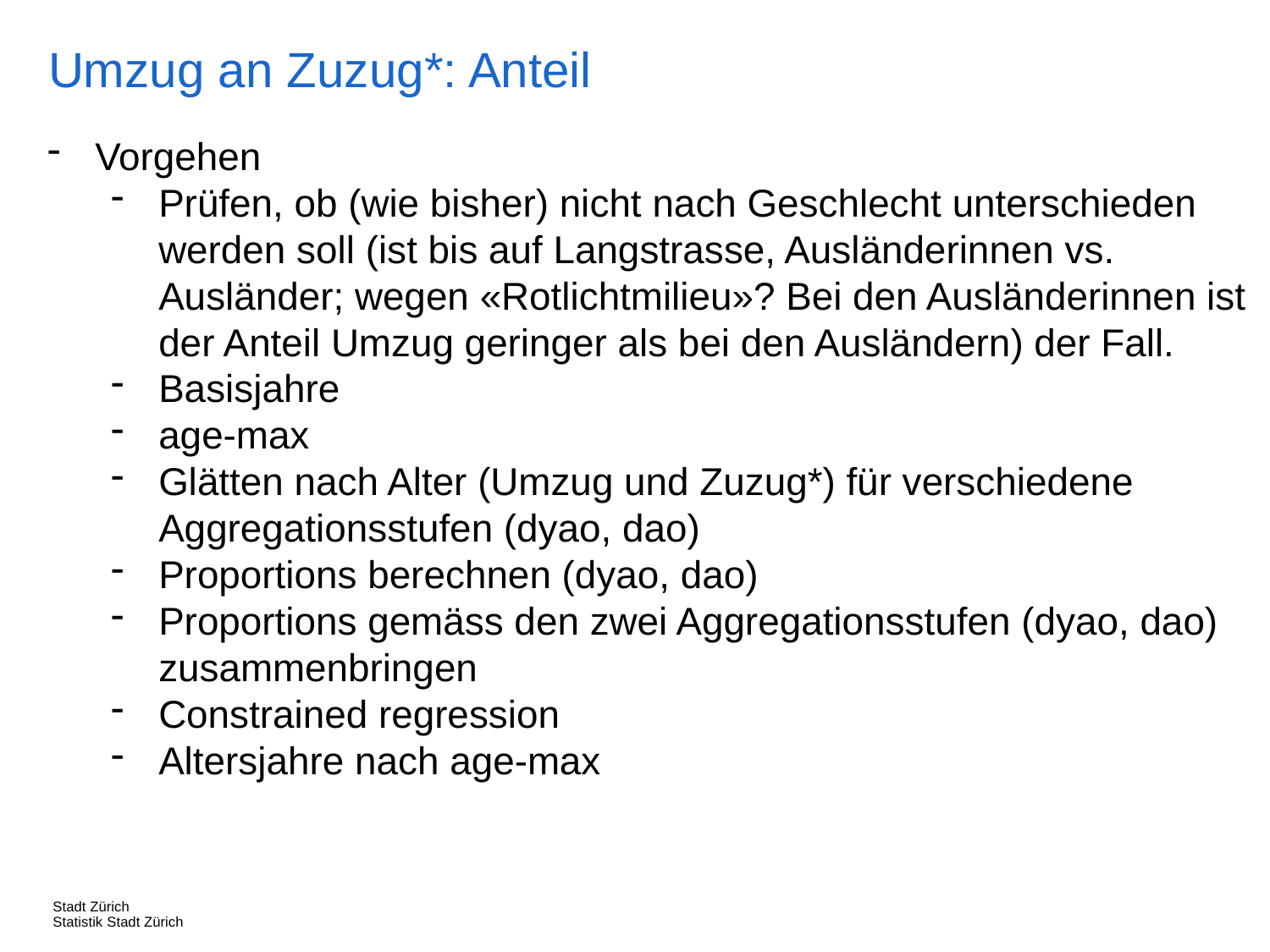

Umzug an Zuzug*: Anteil
Vorgehen
Prüfen, ob (wie bisher) nicht nach Geschlecht unterschieden werden soll (ist bis auf Langstrasse, Ausländerinnen vs. Ausländer; wegen «Rotlichtmilieu»? Bei den Ausländerinnen ist der Anteil Umzug geringer als bei den Ausländern) der Fall.
Basisjahre
age-max
Glätten nach Alter (Umzug und Zuzug*) für verschiedene Aggregationsstufen (dyao, dao)
Proportions berechnen (dyao, dao)
Proportions gemäss den zwei Aggregationsstufen (dyao, dao) zusammenbringen
Constrained regression
Altersjahre nach age-max

Stadt Zürich
Statistik Stadt Zürich